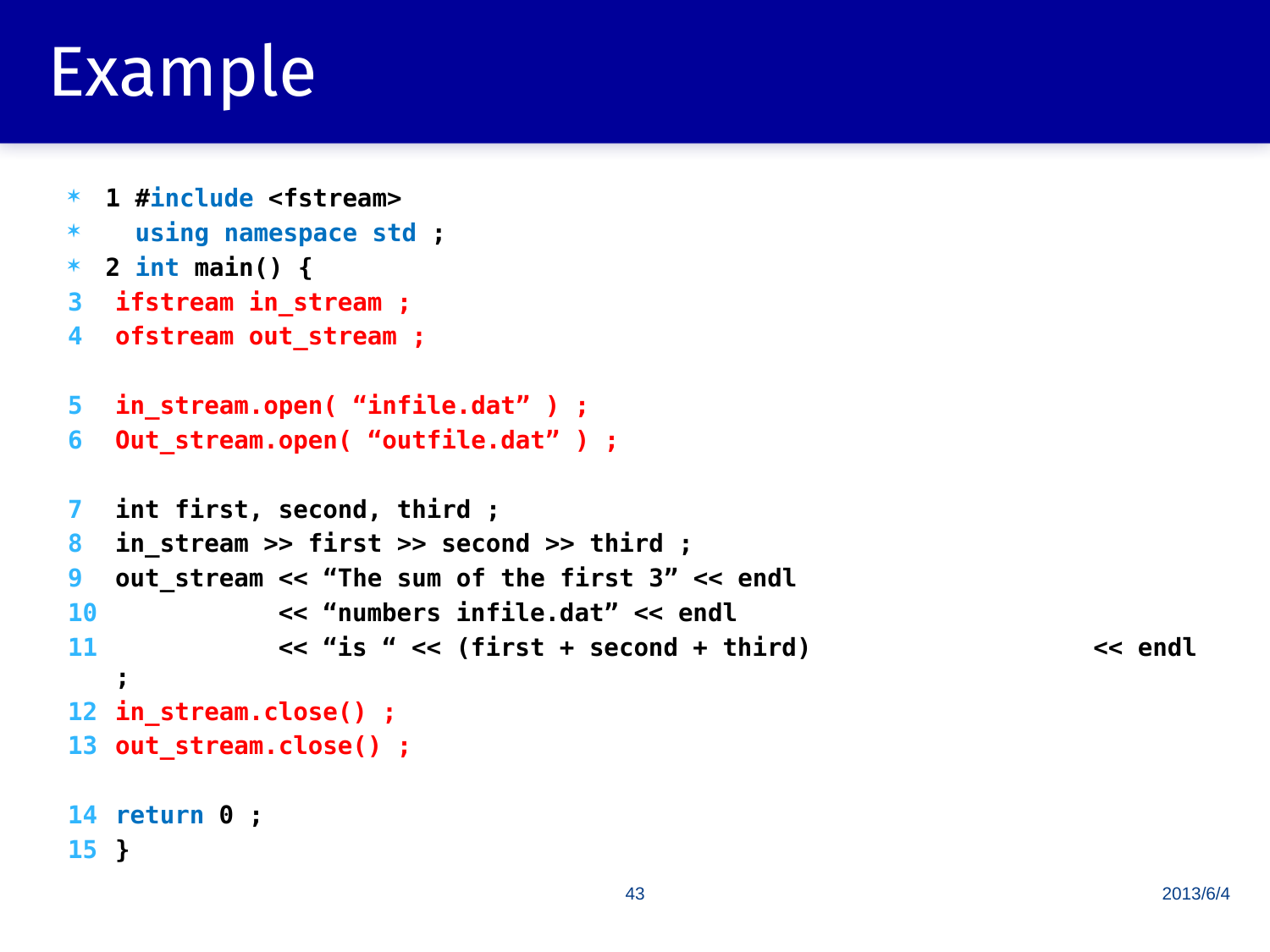

# Example
1 #include <fstream>
  using namespace std ;
2 int main() {
ifstream in_stream ;
ofstream out_stream ;

in_stream.open( “infile.dat” ) ;
Out_stream.open( “outfile.dat” ) ;

int first, second, third ;
in_stream >> first >> second >> third ;
out_stream << “The sum of the first 3” << endl
           << “numbers infile.dat” << endl
           << “is “ << (first + second + third)    		      << endl ;
in_stream.close() ;
out_stream.close() ;

return 0 ;
}
43
2013/6/4